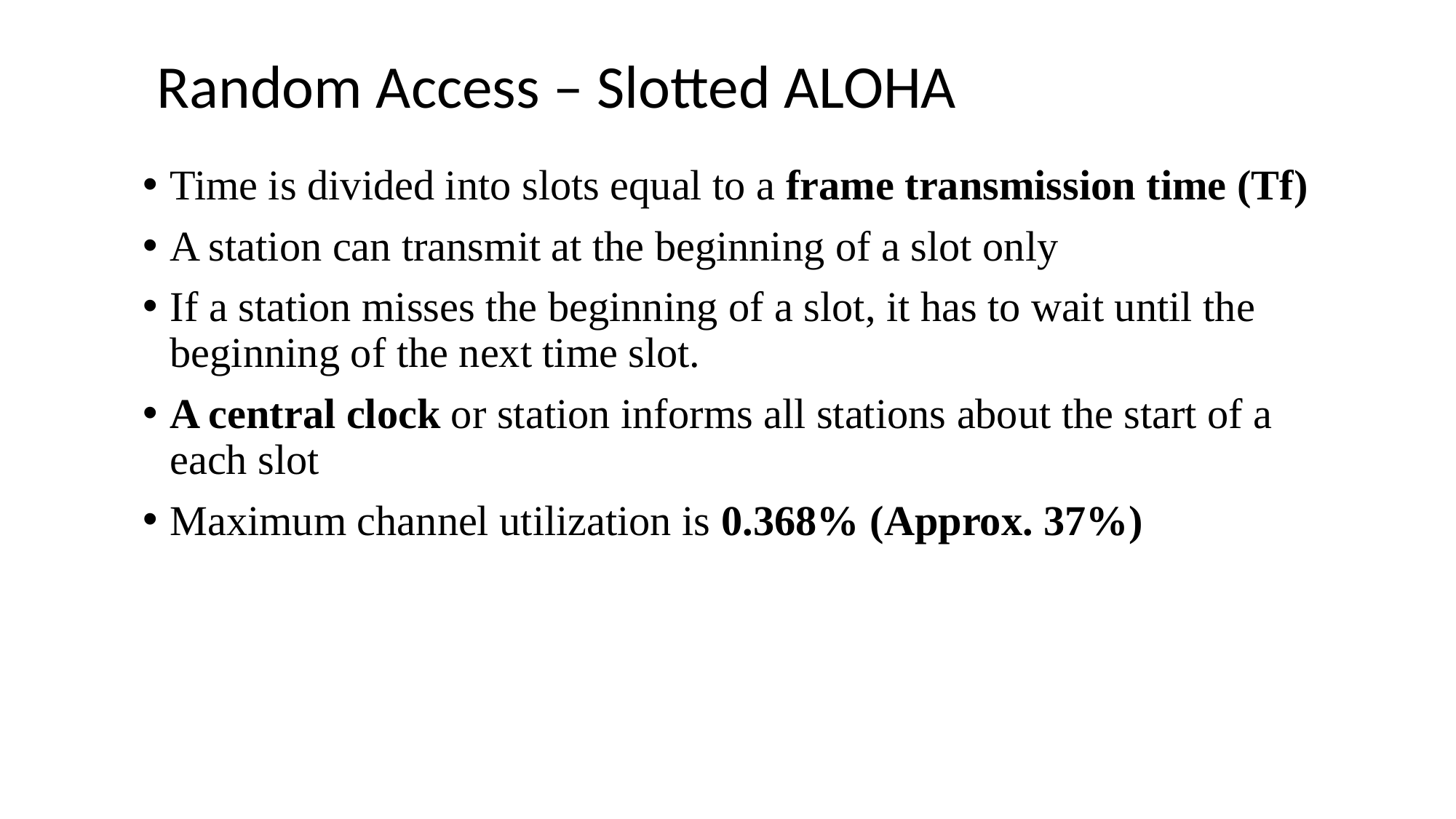

# Random Access – Slotted ALOHA
Time is divided into slots equal to a frame transmission time (Tf)
A station can transmit at the beginning of a slot only
If a station misses the beginning of a slot, it has to wait until the beginning of the next time slot.
A central clock or station informs all stations about the start of a each slot
Maximum channel utilization is 0.368% (Approx. 37%)